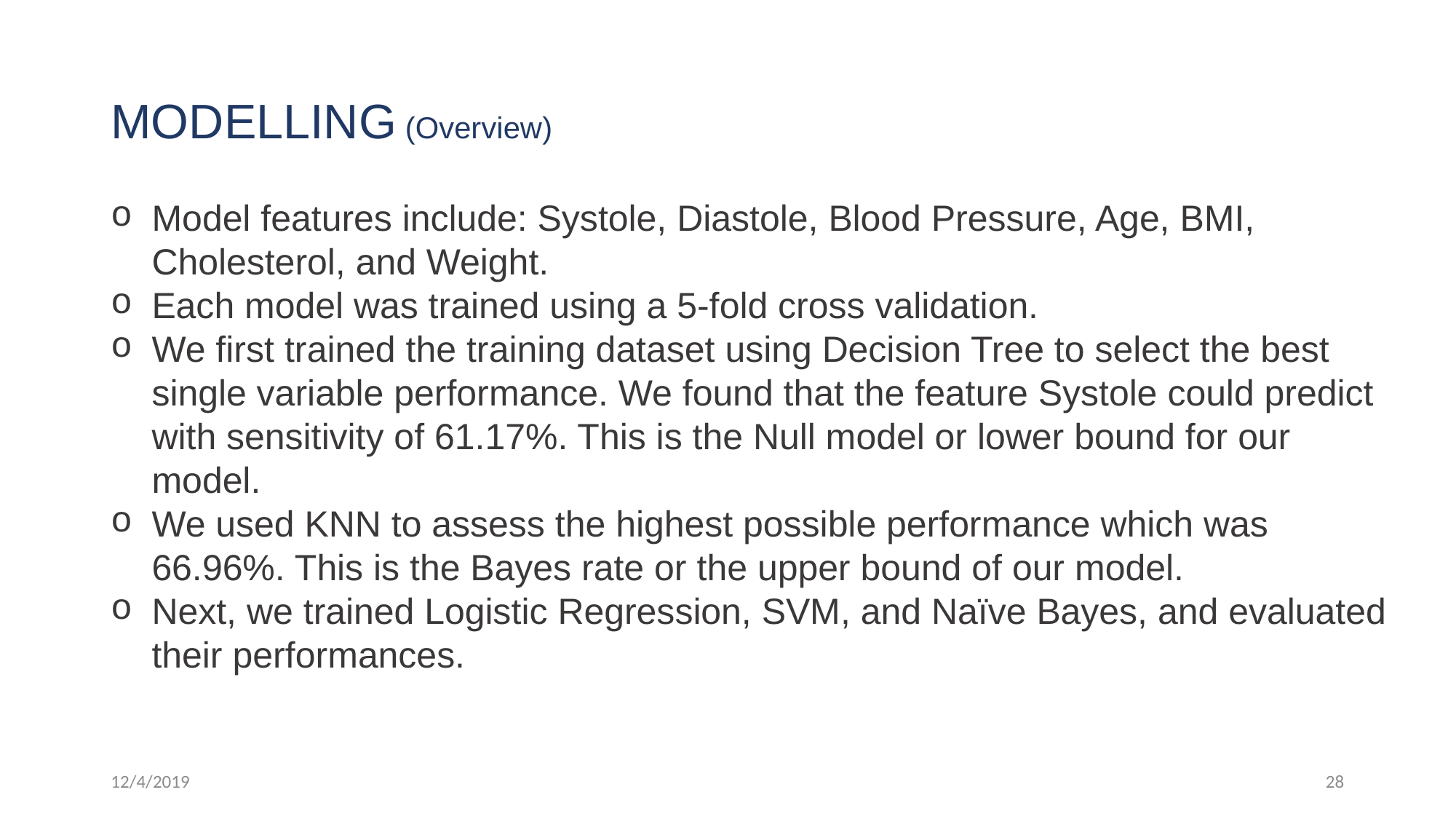

# MODELLING (Overview)
Model features include: Systole, Diastole, Blood Pressure, Age, BMI, Cholesterol, and Weight.
Each model was trained using a 5-fold cross validation.
We first trained the training dataset using Decision Tree to select the best single variable performance. We found that the feature Systole could predict with sensitivity of 61.17%. This is the Null model or lower bound for our model.
We used KNN to assess the highest possible performance which was 66.96%. This is the Bayes rate or the upper bound of our model.
Next, we trained Logistic Regression, SVM, and Naïve Bayes, and evaluated their performances.

12/4/2019
28